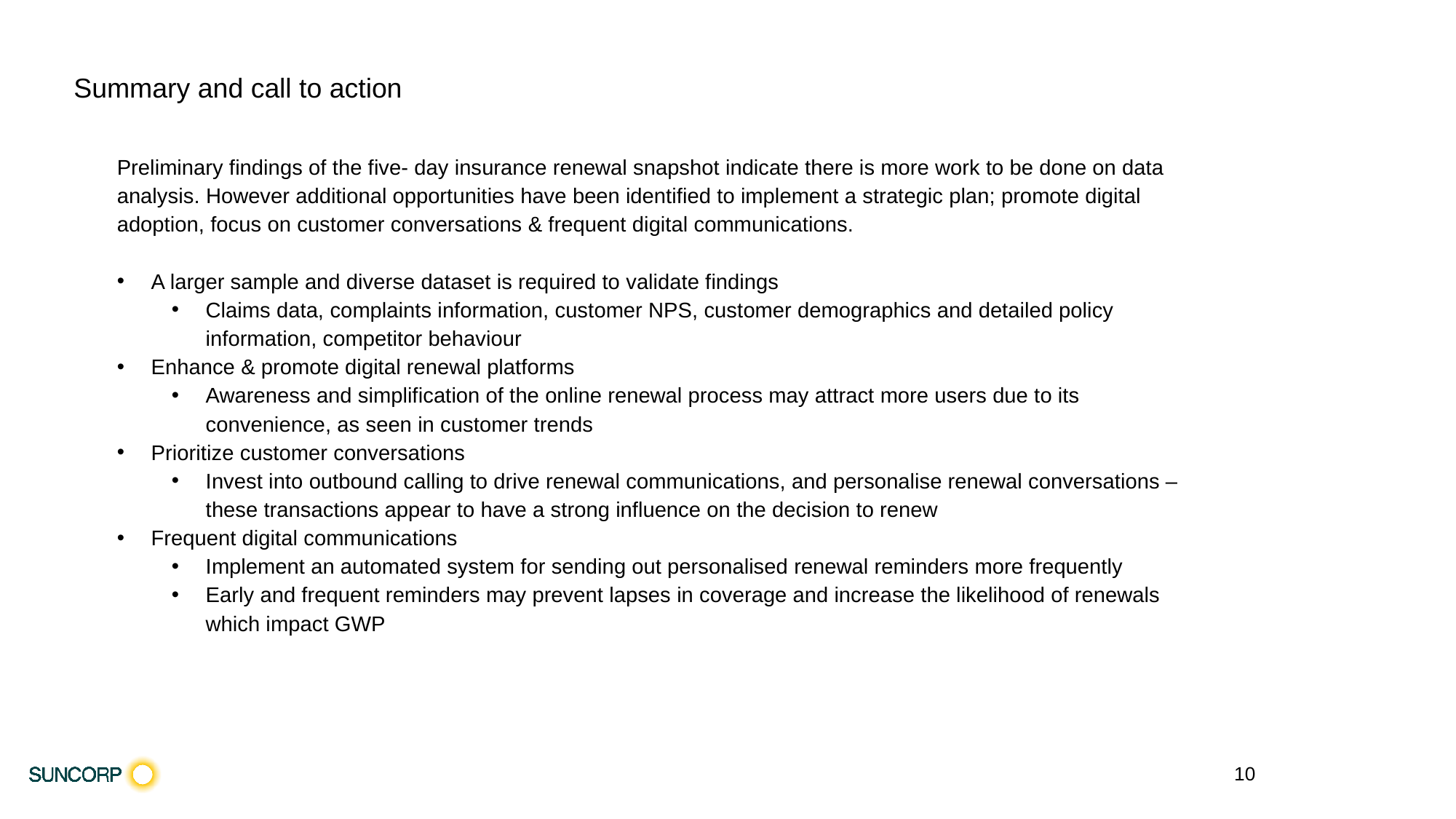

Summary and call to action
Preliminary findings of the five- day insurance renewal snapshot indicate there is more work to be done on data analysis. However additional opportunities have been identified to implement a strategic plan; promote digital adoption, focus on customer conversations & frequent digital communications.

A larger sample and diverse dataset is required to validate findings
Claims data, complaints information, customer NPS, customer demographics and detailed policy information, competitor behaviour
Enhance & promote digital renewal platforms
Awareness and simplification of the online renewal process may attract more users due to its convenience, as seen in customer trends
Prioritize customer conversations
Invest into outbound calling to drive renewal communications, and personalise renewal conversations – these transactions appear to have a strong influence on the decision to renew
Frequent digital communications
Implement an automated system for sending out personalised renewal reminders more frequently
Early and frequent reminders may prevent lapses in coverage and increase the likelihood of renewals which impact GWP

10